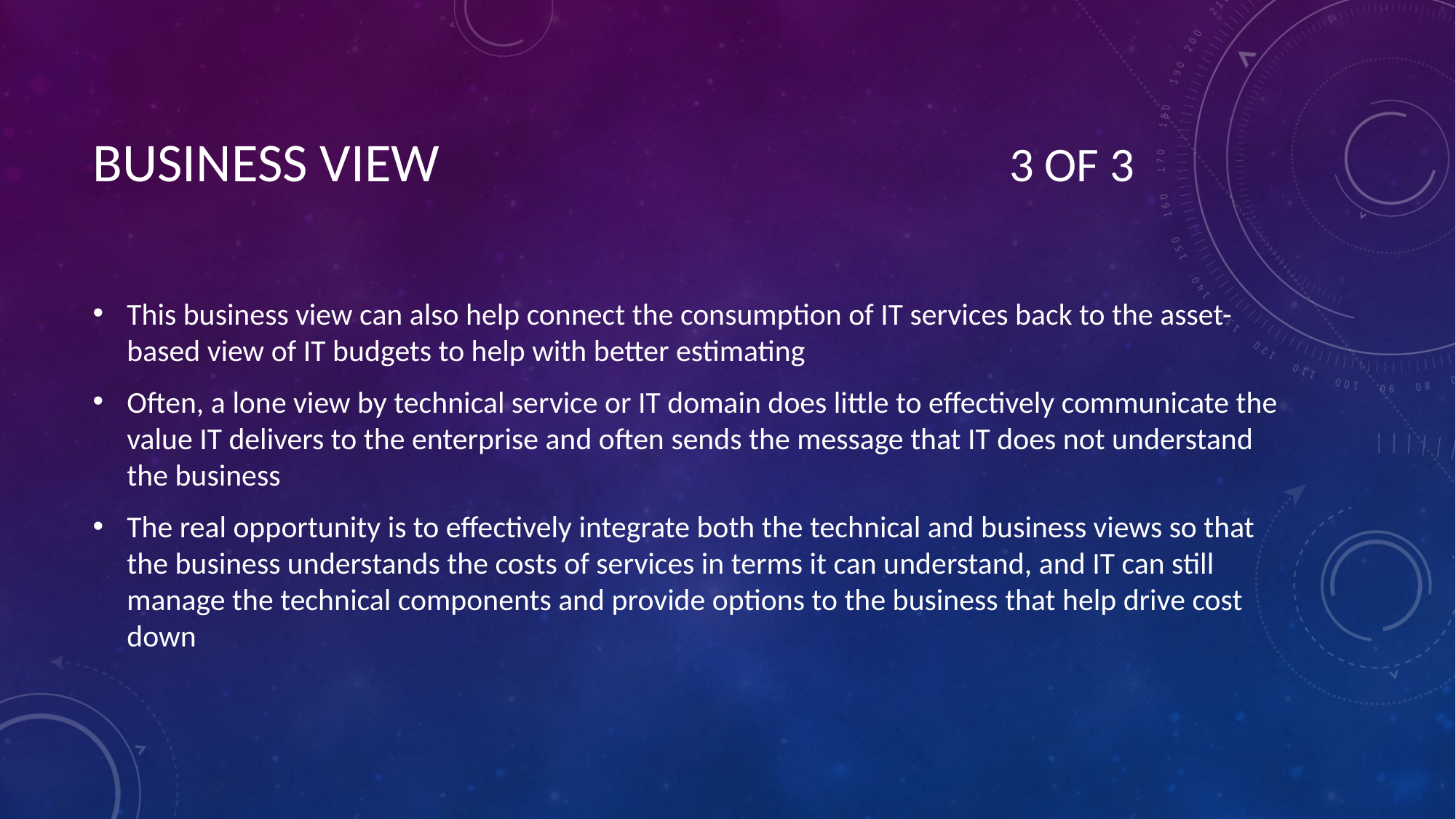

# Business View                                              3 of 3
This business view can also help connect the consumption of IT services back to the asset-based view of IT budgets to help with better estimating
Often, a lone view by technical service or IT domain does little to effectively communicate the value IT delivers to the enterprise and often sends the message that IT does not understand the business
The real opportunity is to effectively integrate both the technical and business views so that the business understands the costs of services in terms it can understand, and IT can still manage the technical components and provide options to the business that help drive cost down